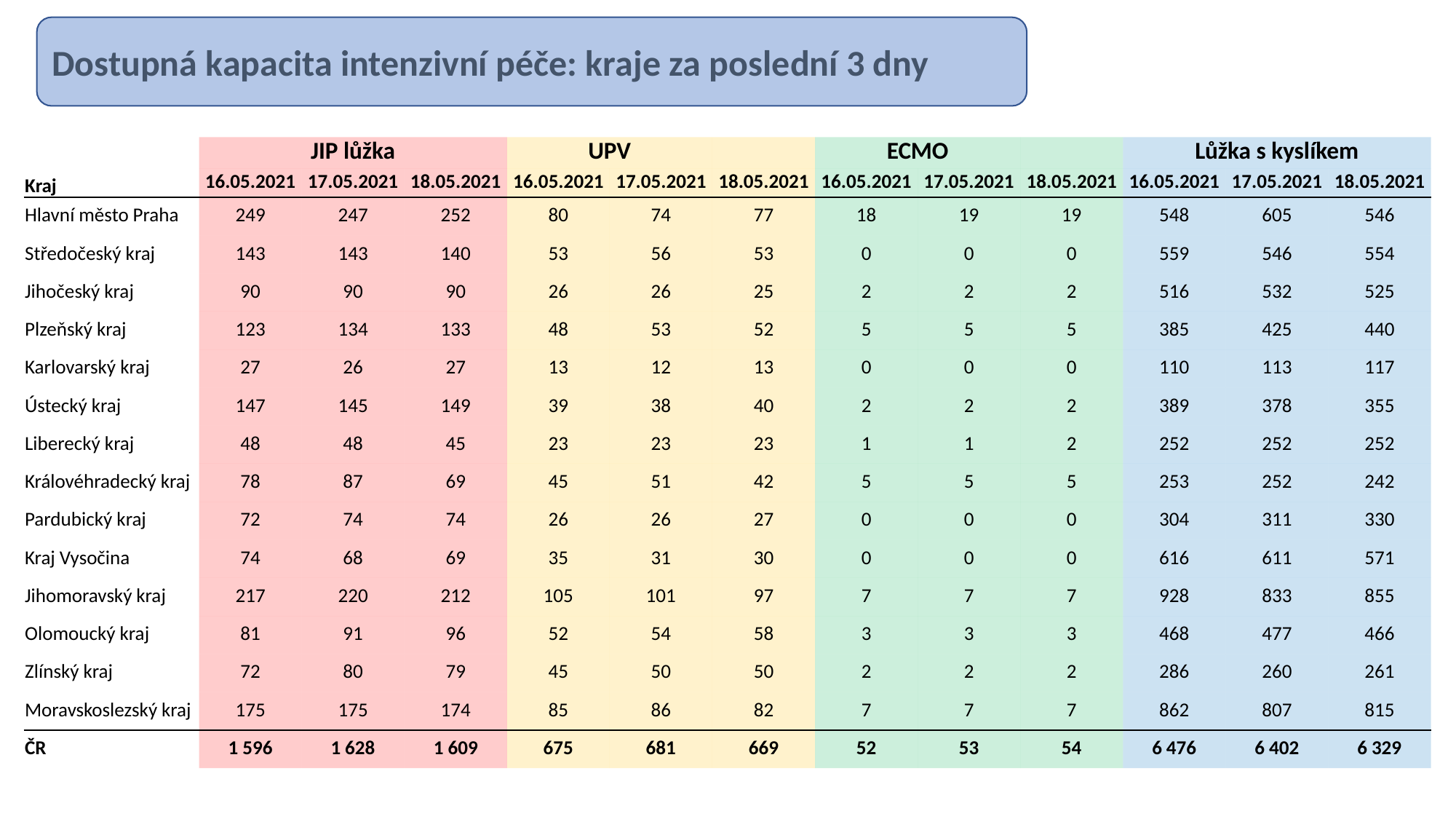

Dostupná kapacita intenzivní péče: kraje za poslední 3 dny
|  | JIP lůžka |  |  | UPV |  |  | ECMO |  |  | Lůžka s kyslíkem |  |  |
| --- | --- | --- | --- | --- | --- | --- | --- | --- | --- | --- | --- | --- |
| Kraj | 16.05.2021 | 17.05.2021 | 18.05.2021 | 16.05.2021 | 17.05.2021 | 18.05.2021 | 16.05.2021 | 17.05.2021 | 18.05.2021 | 16.05.2021 | 17.05.2021 | 18.05.2021 |
| Hlavní město Praha | 249 | 247 | 252 | 80 | 74 | 77 | 18 | 19 | 19 | 548 | 605 | 546 |
| Středočeský kraj | 143 | 143 | 140 | 53 | 56 | 53 | 0 | 0 | 0 | 559 | 546 | 554 |
| Jihočeský kraj | 90 | 90 | 90 | 26 | 26 | 25 | 2 | 2 | 2 | 516 | 532 | 525 |
| Plzeňský kraj | 123 | 134 | 133 | 48 | 53 | 52 | 5 | 5 | 5 | 385 | 425 | 440 |
| Karlovarský kraj | 27 | 26 | 27 | 13 | 12 | 13 | 0 | 0 | 0 | 110 | 113 | 117 |
| Ústecký kraj | 147 | 145 | 149 | 39 | 38 | 40 | 2 | 2 | 2 | 389 | 378 | 355 |
| Liberecký kraj | 48 | 48 | 45 | 23 | 23 | 23 | 1 | 1 | 2 | 252 | 252 | 252 |
| Královéhradecký kraj | 78 | 87 | 69 | 45 | 51 | 42 | 5 | 5 | 5 | 253 | 252 | 242 |
| Pardubický kraj | 72 | 74 | 74 | 26 | 26 | 27 | 0 | 0 | 0 | 304 | 311 | 330 |
| Kraj Vysočina | 74 | 68 | 69 | 35 | 31 | 30 | 0 | 0 | 0 | 616 | 611 | 571 |
| Jihomoravský kraj | 217 | 220 | 212 | 105 | 101 | 97 | 7 | 7 | 7 | 928 | 833 | 855 |
| Olomoucký kraj | 81 | 91 | 96 | 52 | 54 | 58 | 3 | 3 | 3 | 468 | 477 | 466 |
| Zlínský kraj | 72 | 80 | 79 | 45 | 50 | 50 | 2 | 2 | 2 | 286 | 260 | 261 |
| Moravskoslezský kraj | 175 | 175 | 174 | 85 | 86 | 82 | 7 | 7 | 7 | 862 | 807 | 815 |
| ČR | 1 596 | 1 628 | 1 609 | 675 | 681 | 669 | 52 | 53 | 54 | 6 476 | 6 402 | 6 329 |